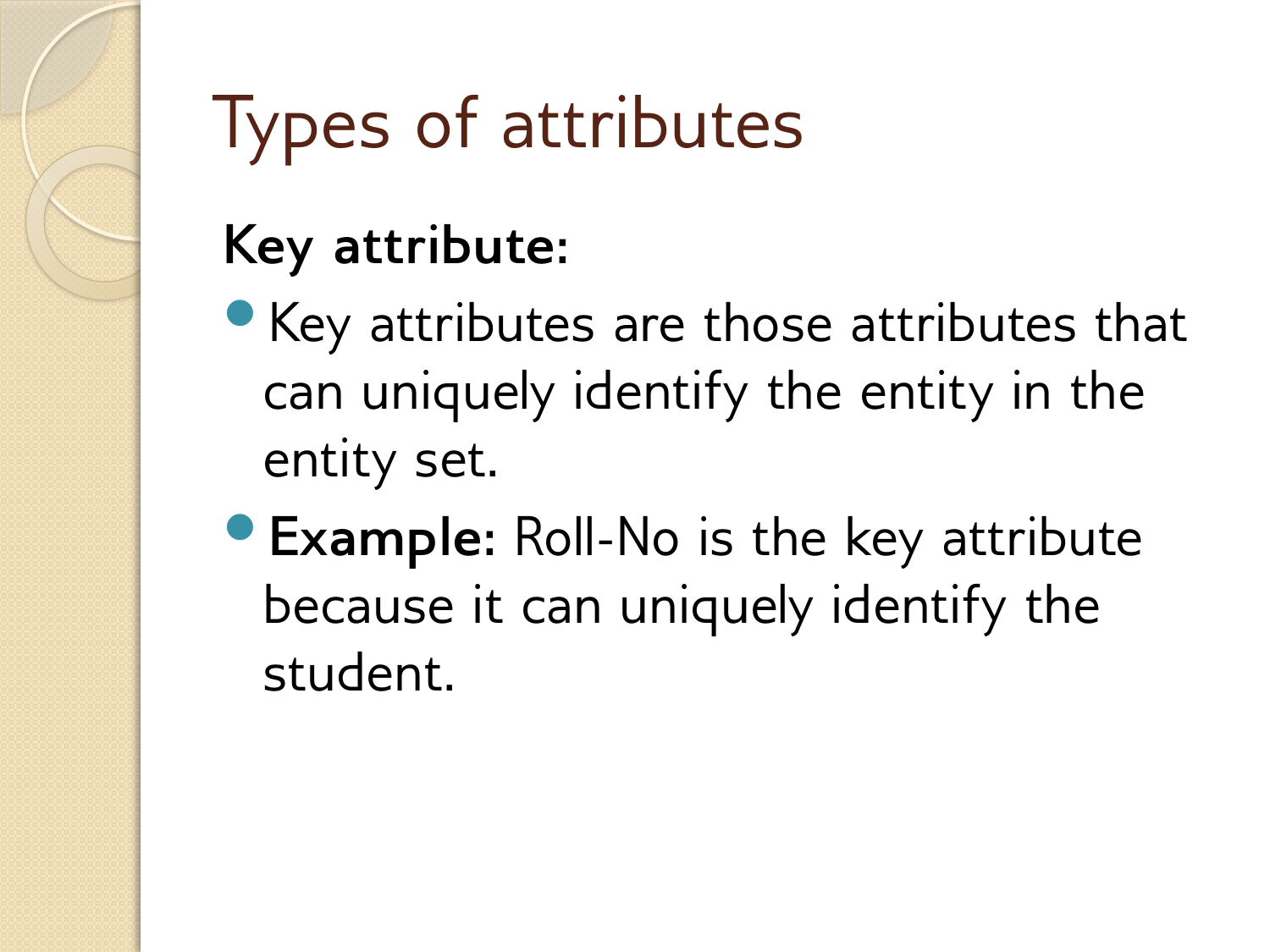

# Types of attributes
Key attribute:
Key attributes are those attributes that can uniquely identify the entity in the entity set.
Example: Roll-No is the key attribute because it can uniquely identify the student.